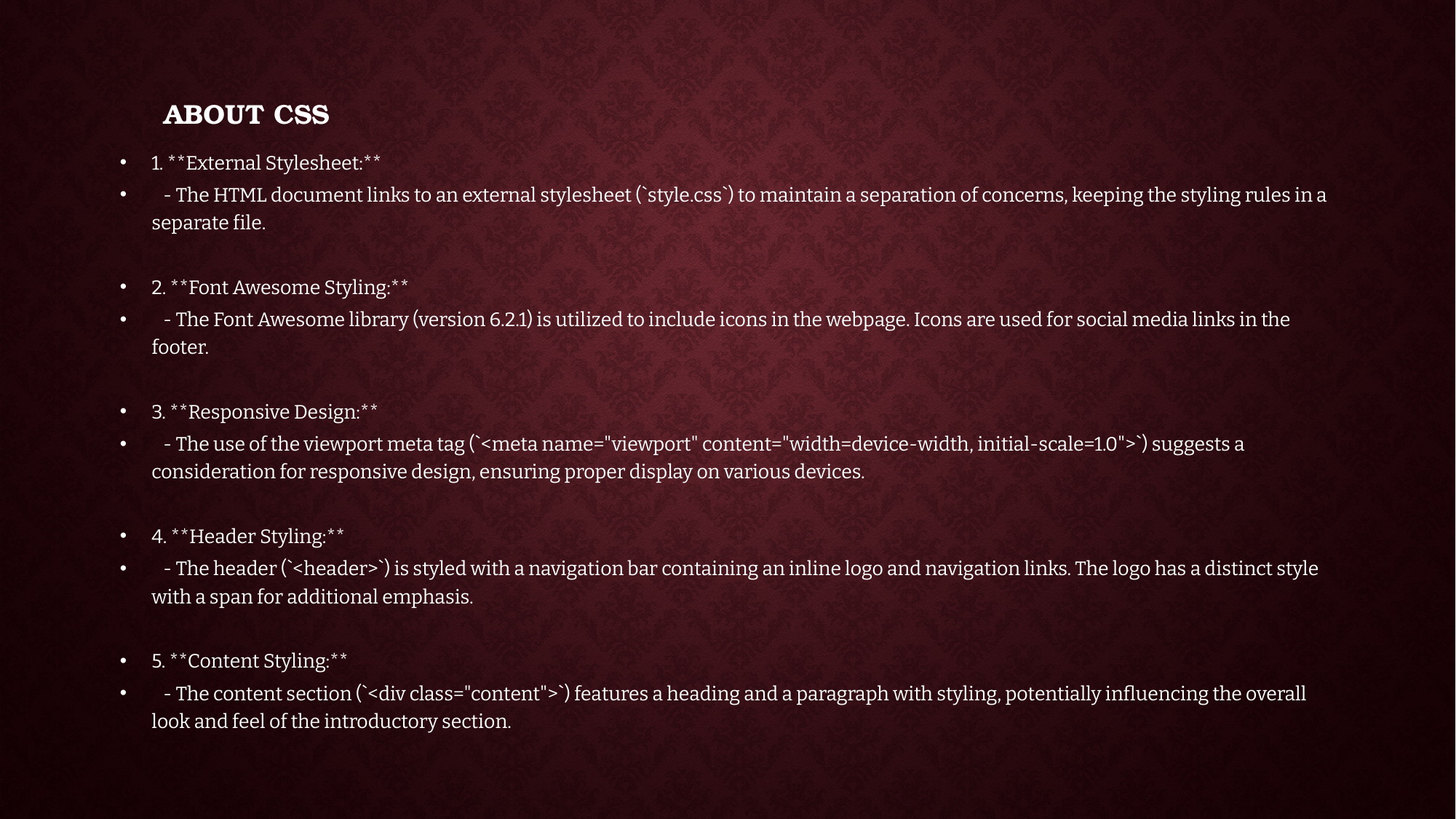

# ABOUT CSS

1. **External Stylesheet:**
   - The HTML document links to an external stylesheet (`style.css`) to maintain a separation of concerns, keeping the styling rules in a separate file.

2. **Font Awesome Styling:**
   - The Font Awesome library (version 6.2.1) is utilized to include icons in the webpage. Icons are used for social media links in the footer.

3. **Responsive Design:**
   - The use of the viewport meta tag (`<meta name="viewport" content="width=device-width, initial-scale=1.0">`) suggests a consideration for responsive design, ensuring proper display on various devices.

4. **Header Styling:**
   - The header (`<header>`) is styled with a navigation bar containing an inline logo and navigation links. The logo has a distinct style with a span for additional emphasis.

5. **Content Styling:**
   - The content section (`<div class="content">`) features a heading and a paragraph with styling, potentially influencing the overall look and feel of the introductory section.